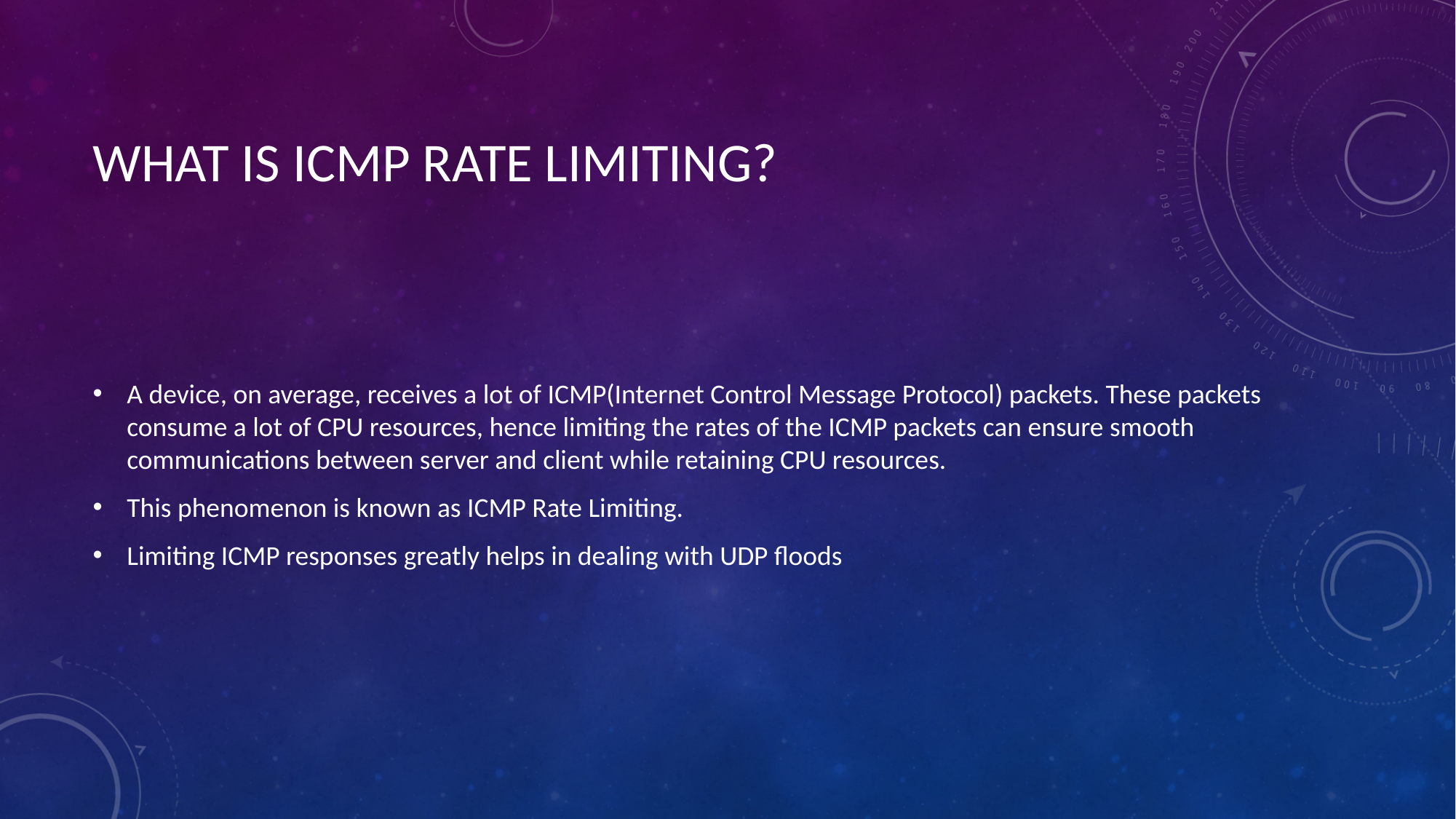

# What is ICMP Rate limiting?
A device, on average, receives a lot of ICMP(Internet Control Message Protocol) packets. These packets consume a lot of CPU resources, hence limiting the rates of the ICMP packets can ensure smooth communications between server and client while retaining CPU resources.
This phenomenon is known as ICMP Rate Limiting.
Limiting ICMP responses greatly helps in dealing with UDP floods